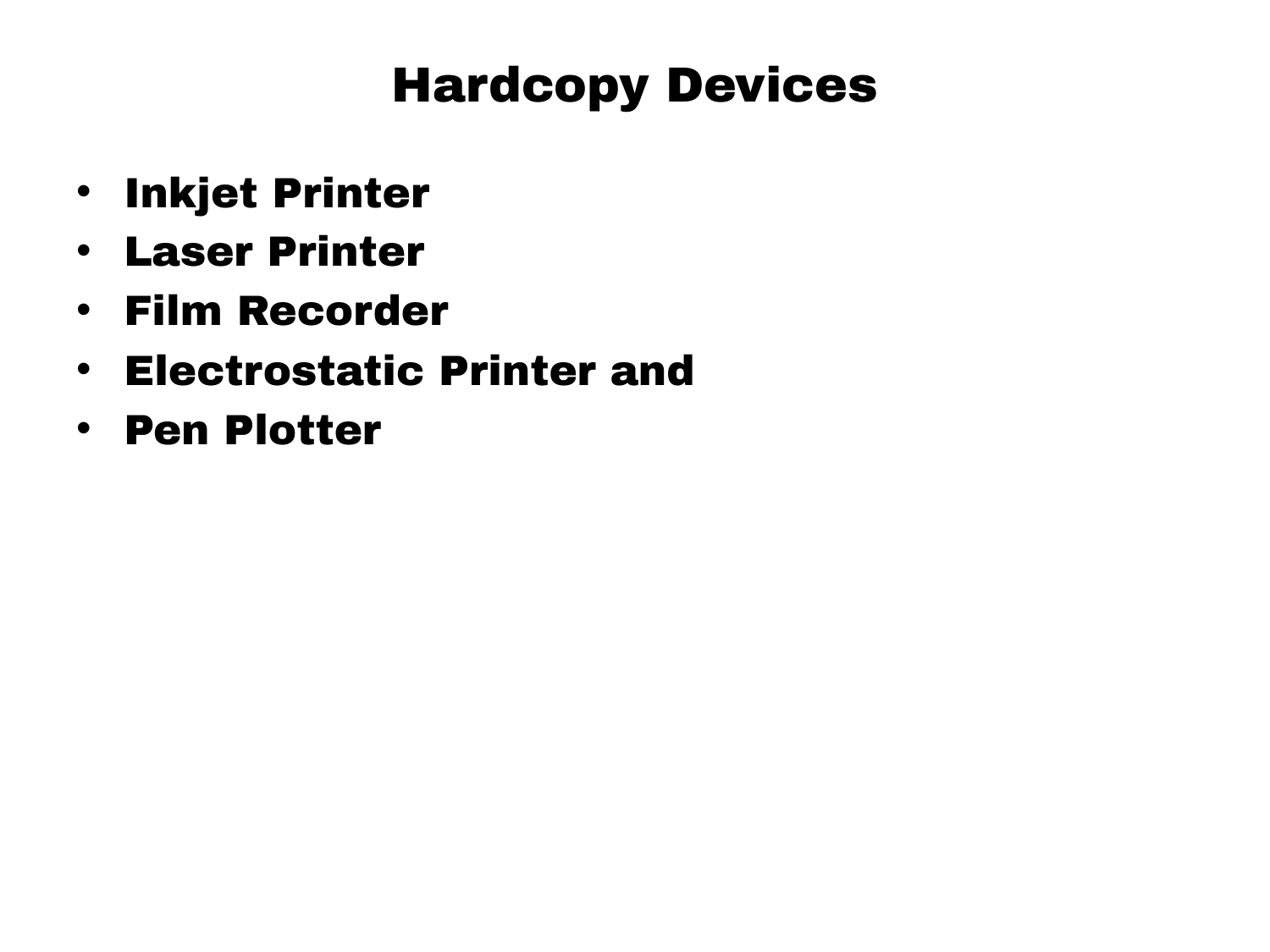

# Hardcopy Devices
Inkjet Printer
Laser Printer
Film Recorder
Electrostatic Printer and
Pen Plotter